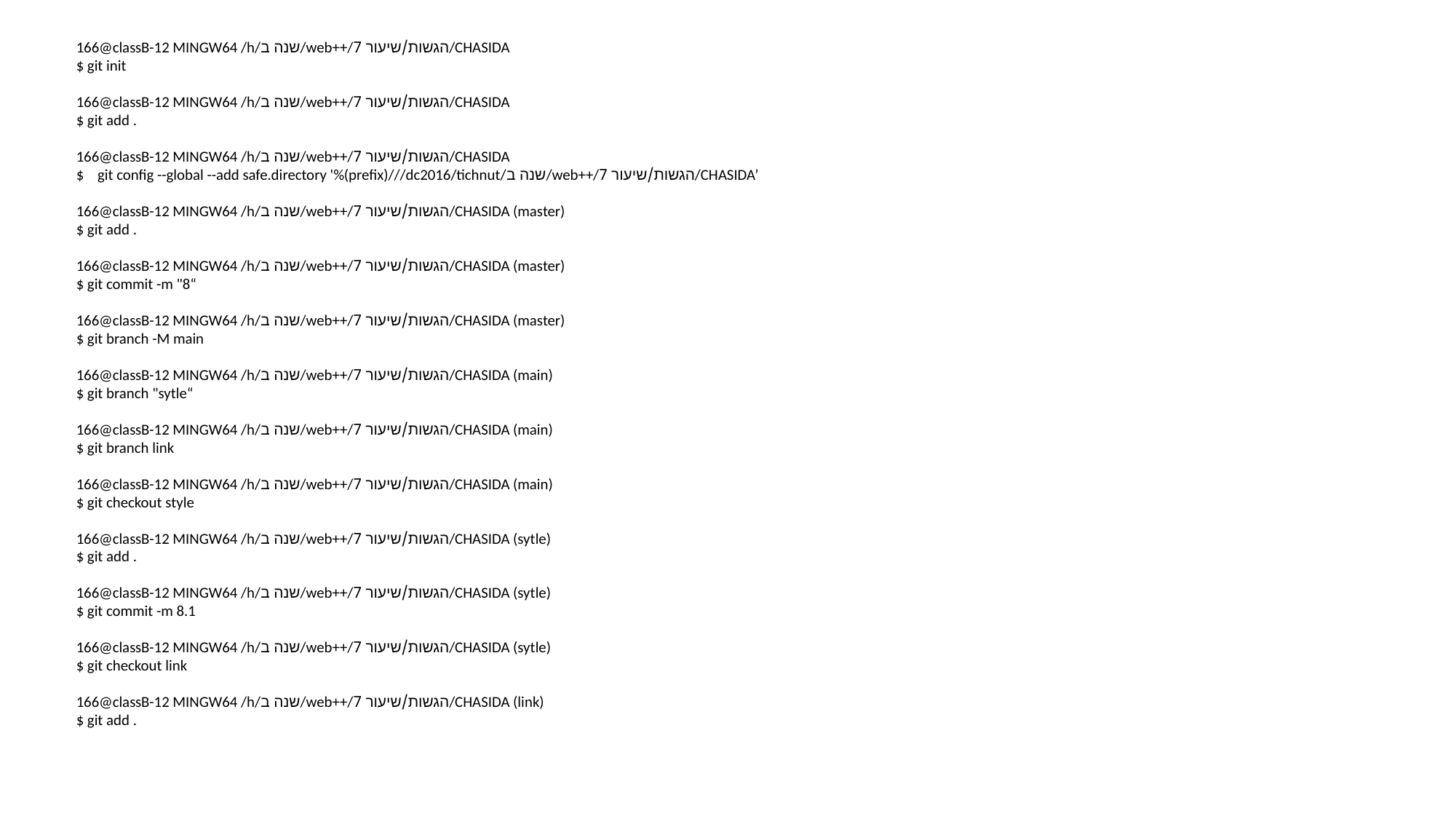

166@classB-12 MINGW64 /h/שנה ב/web++/הגשות/שיעור 7/CHASIDA
$ git init

166@classB-12 MINGW64 /h/שנה ב/web++/הגשות/שיעור 7/CHASIDA
$ git add .

166@classB-12 MINGW64 /h/שנה ב/web++/הגשות/שיעור 7/CHASIDA
$    git config --global --add safe.directory '%(prefix)///dc2016/tichnut/שנה ב/web++/הגשות/שיעור 7/CHASIDA’

166@classB-12 MINGW64 /h/שנה ב/web++/הגשות/שיעור 7/CHASIDA (master)
$ git add .

166@classB-12 MINGW64 /h/שנה ב/web++/הגשות/שיעור 7/CHASIDA (master)
$ git commit -m "8“

166@classB-12 MINGW64 /h/שנה ב/web++/הגשות/שיעור 7/CHASIDA (master)
$ git branch -M main

166@classB-12 MINGW64 /h/שנה ב/web++/הגשות/שיעור 7/CHASIDA (main)
$ git branch "sytle“

166@classB-12 MINGW64 /h/שנה ב/web++/הגשות/שיעור 7/CHASIDA (main)
$ git branch link

166@classB-12 MINGW64 /h/שנה ב/web++/הגשות/שיעור 7/CHASIDA (main)
$ git checkout style

166@classB-12 MINGW64 /h/שנה ב/web++/הגשות/שיעור 7/CHASIDA (sytle)
$ git add .

166@classB-12 MINGW64 /h/שנה ב/web++/הגשות/שיעור 7/CHASIDA (sytle)
$ git commit -m 8.1

166@classB-12 MINGW64 /h/שנה ב/web++/הגשות/שיעור 7/CHASIDA (sytle)
$ git checkout link

166@classB-12 MINGW64 /h/שנה ב/web++/הגשות/שיעור 7/CHASIDA (link)
$ git add .